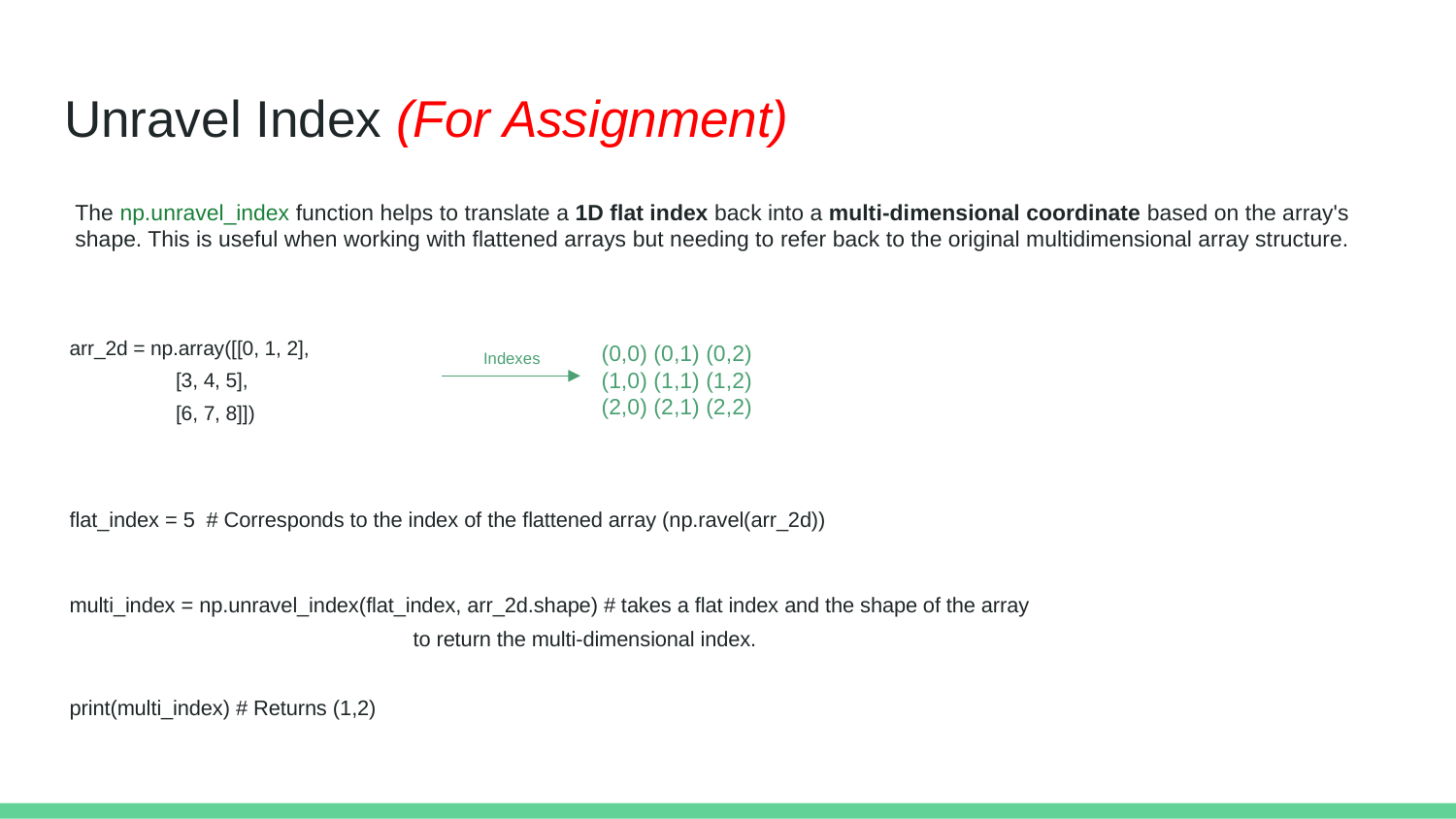

# Unravel Index (For Assignment)
The np.unravel_index function helps to translate a 1D flat index back into a multi-dimensional coordinate based on the array's shape. This is useful when working with flattened arrays but needing to refer back to the original multidimensional array structure.
arr_2d = np.array([[0, 1, 2],
                   [3, 4, 5],
                   [6, 7, 8]])

(0,0) (0,1) (0,2)
(1,0) (1,1) (1,2)
(2,0) (2,1) (2,2)

Indexes
flat_index = 5  # Corresponds to the index of the flattened array (np.ravel(arr_2d))
multi_index = np.unravel_index(flat_index, arr_2d.shape) # takes a flat index and the shape of the array
                                                           to return the multi-dimensional index.

print(multi_index) # Returns (1,2)